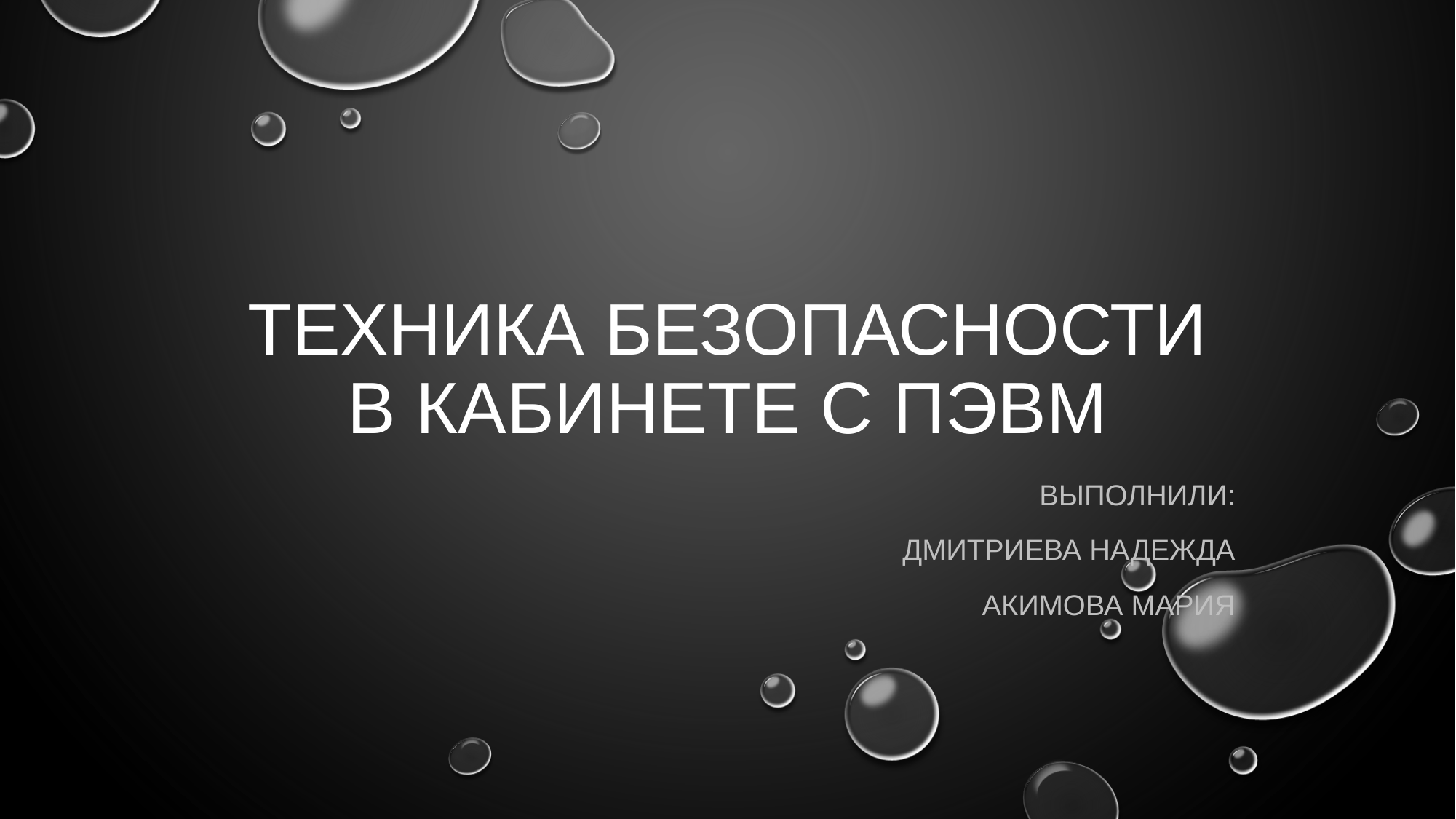

# Техника безопасности в кабинете с ПЭВМ
Выполнили:
Дмитриева надежда
Акимова Мария